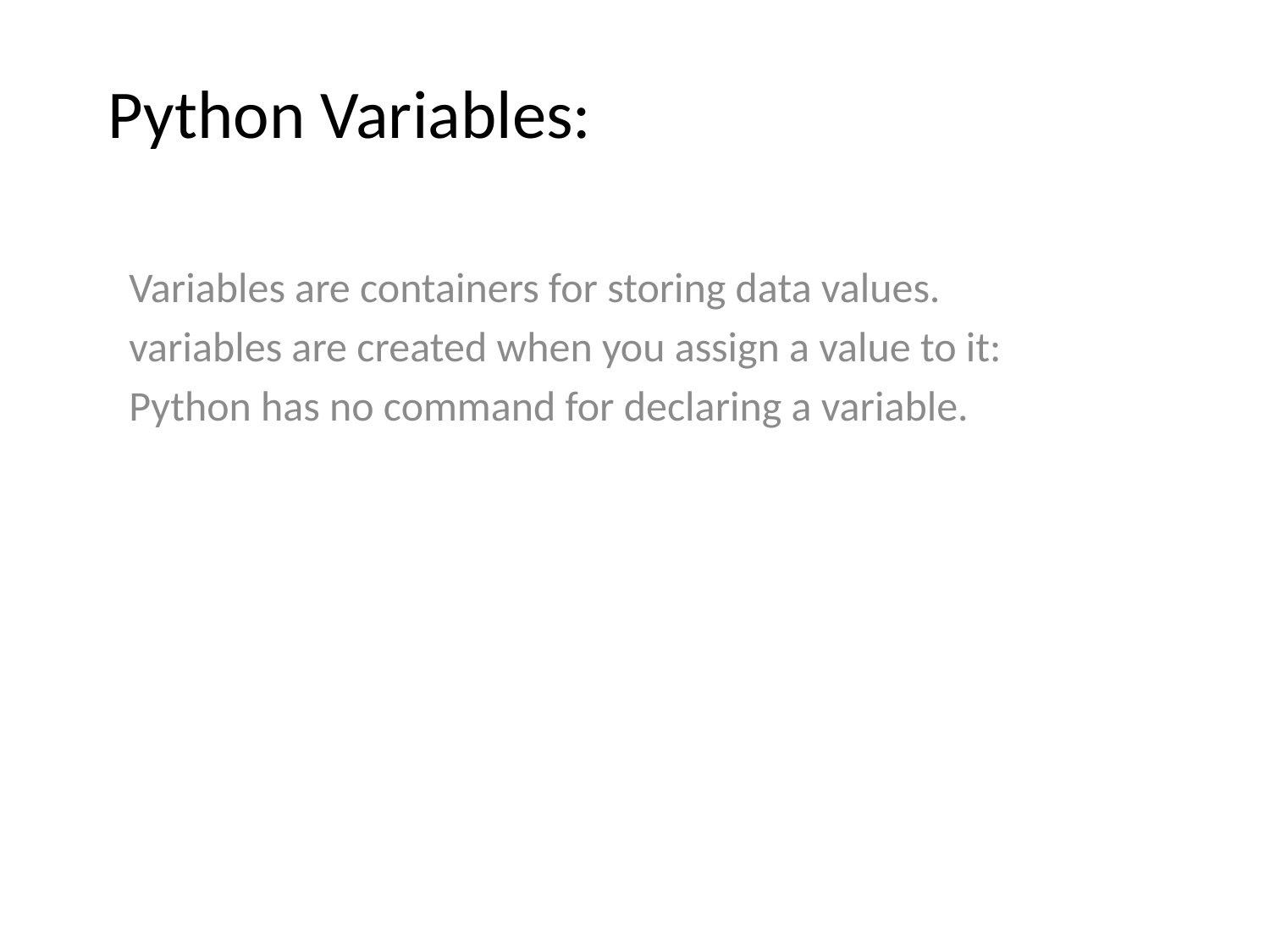

# Python Variables:
Variables are containers for storing data values.
variables are created when you assign a value to it:
Python has no command for declaring a variable.